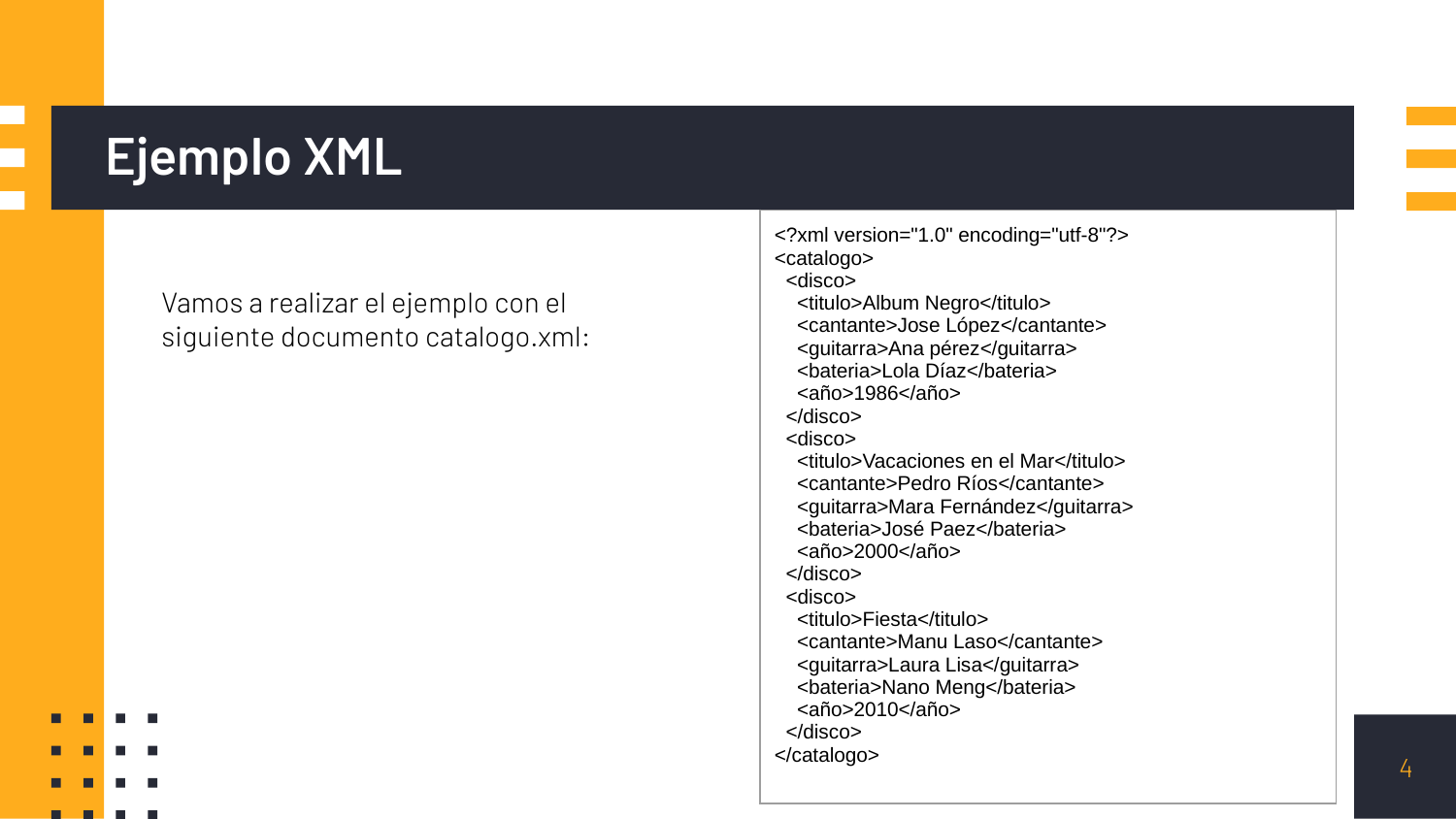

# Ejemplo XML
| <?xml version="1.0" encoding="utf-8"?> <catalogo> <disco> <titulo>Album Negro</titulo> <cantante>Jose López</cantante> <guitarra>Ana pérez</guitarra> <bateria>Lola Díaz</bateria> <año>1986</año> </disco> <disco> <titulo>Vacaciones en el Mar</titulo> <cantante>Pedro Ríos</cantante> <guitarra>Mara Fernández</guitarra> <bateria>José Paez</bateria> <año>2000</año> </disco> <disco> <titulo>Fiesta</titulo> <cantante>Manu Laso</cantante> <guitarra>Laura Lisa</guitarra> <bateria>Nano Meng</bateria> <año>2010</año> </disco> </catalogo> |
| --- |
Vamos a realizar el ejemplo con el siguiente documento catalogo.xml:
4